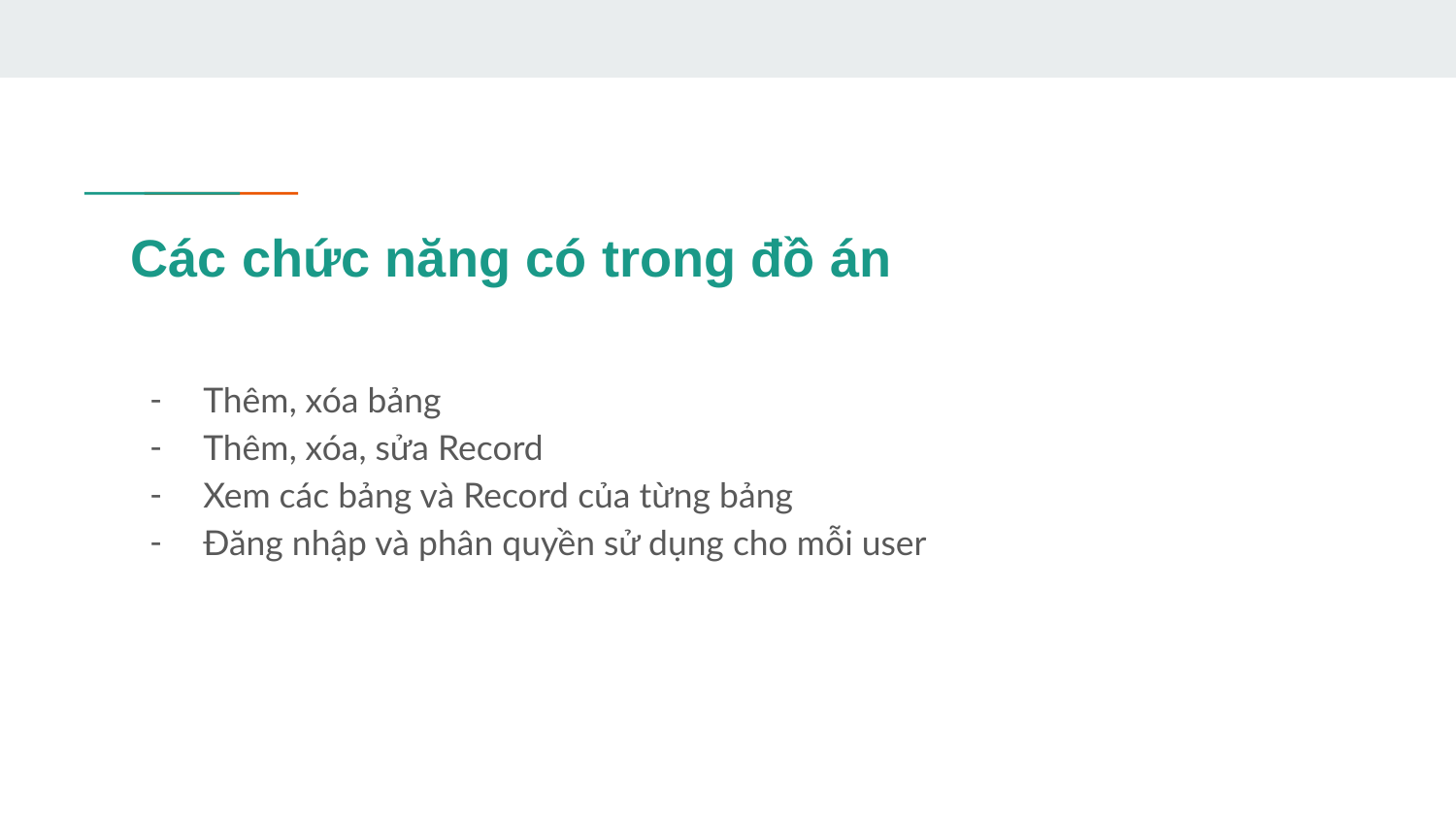

# Các chức năng có trong đồ án
Thêm, xóa bảng
Thêm, xóa, sửa Record
Xem các bảng và Record của từng bảng
Đăng nhập và phân quyền sử dụng cho mỗi user